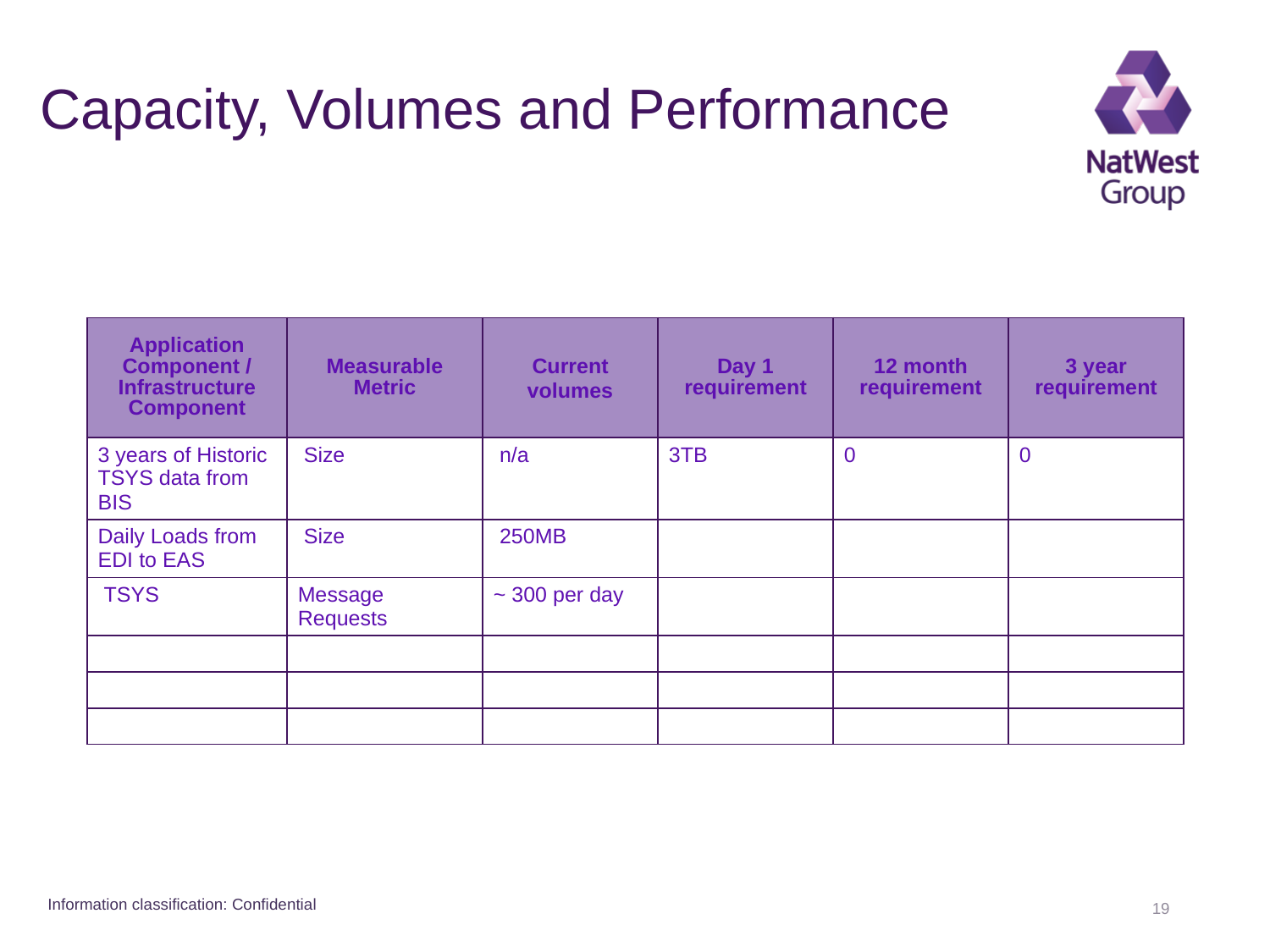

# Capacity, Volumes and Performance
| Application Component / Infrastructure Component | Measurable Metric | Current volumes | Day 1 requirement | 12 month requirement | 3 year requirement |
| --- | --- | --- | --- | --- | --- |
| 3 years of Historic TSYS data from BIS | Size | n/a | 3TB | 0 | 0 |
| Daily Loads from EDI to EAS | Size | 250MB |  |  |  |
| TSYS | Message Requests | ~ 300 per day |  |  |  |
|  |  |  |  |  |  |
|  |  |  |  |  |  |
|  |  |  |  |  |  |
19